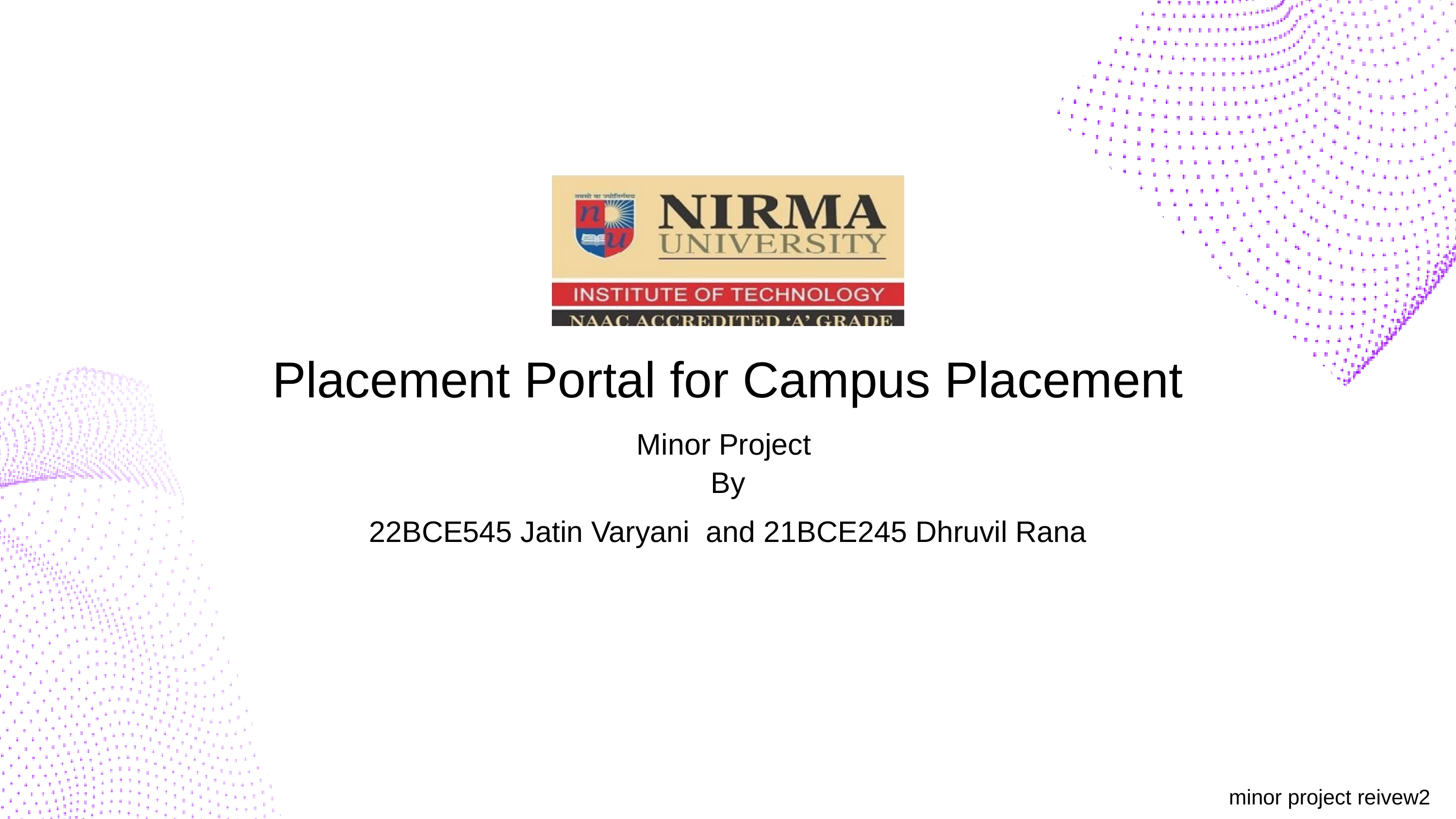

Placement Portal for Campus Placement
Minor Project
By

22BCE545 Jatin Varyani  and 21BCE245 Dhruvil Rana
minor project reivew2